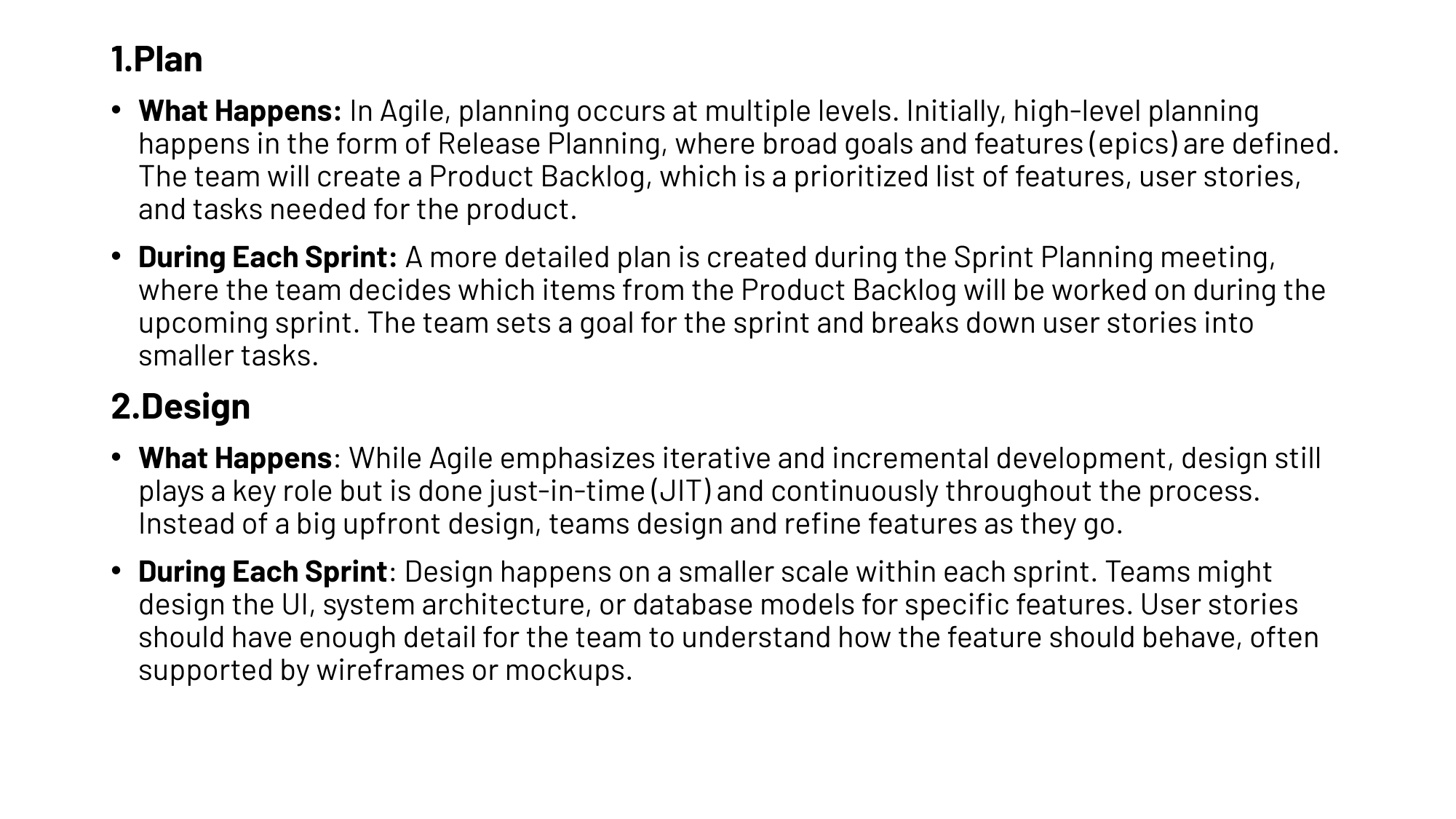

1.Plan
What Happens: In Agile, planning occurs at multiple levels. Initially, high-level planning happens in the form of Release Planning, where broad goals and features (epics) are defined. The team will create a Product Backlog, which is a prioritized list of features, user stories, and tasks needed for the product.
During Each Sprint: A more detailed plan is created during the Sprint Planning meeting, where the team decides which items from the Product Backlog will be worked on during the upcoming sprint. The team sets a goal for the sprint and breaks down user stories into smaller tasks.
2.Design
What Happens: While Agile emphasizes iterative and incremental development, design still plays a key role but is done just-in-time (JIT) and continuously throughout the process. Instead of a big upfront design, teams design and refine features as they go.
During Each Sprint: Design happens on a smaller scale within each sprint. Teams might design the UI, system architecture, or database models for specific features. User stories should have enough detail for the team to understand how the feature should behave, often supported by wireframes or mockups.